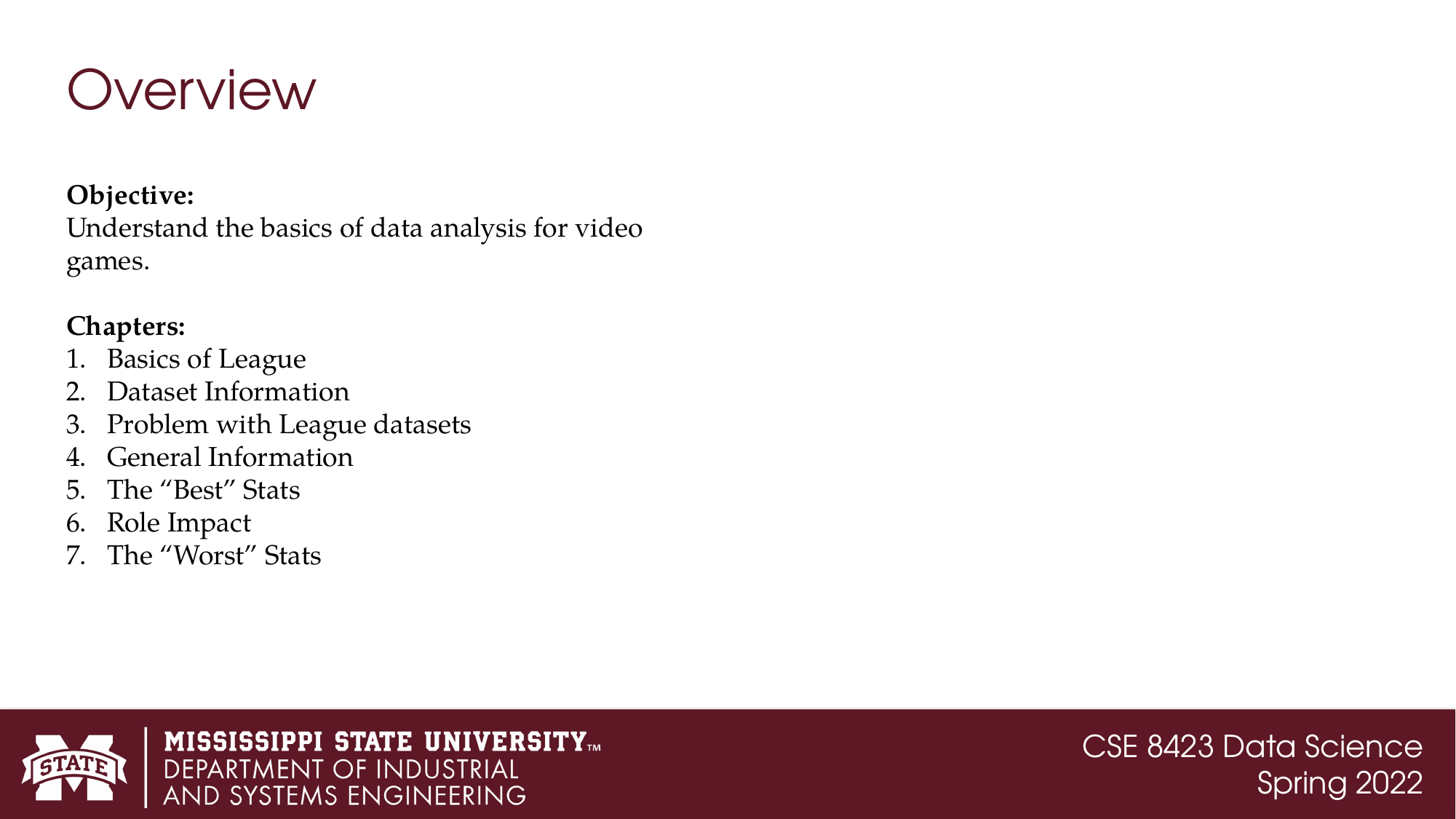

Overview
Objective:
Understand the basics of data analysis for video games.

Chapters:
Basics of League
Dataset Information
Problem with League datasets
General Information
The “Best” Stats
Role Impact
The “Worst” Stats